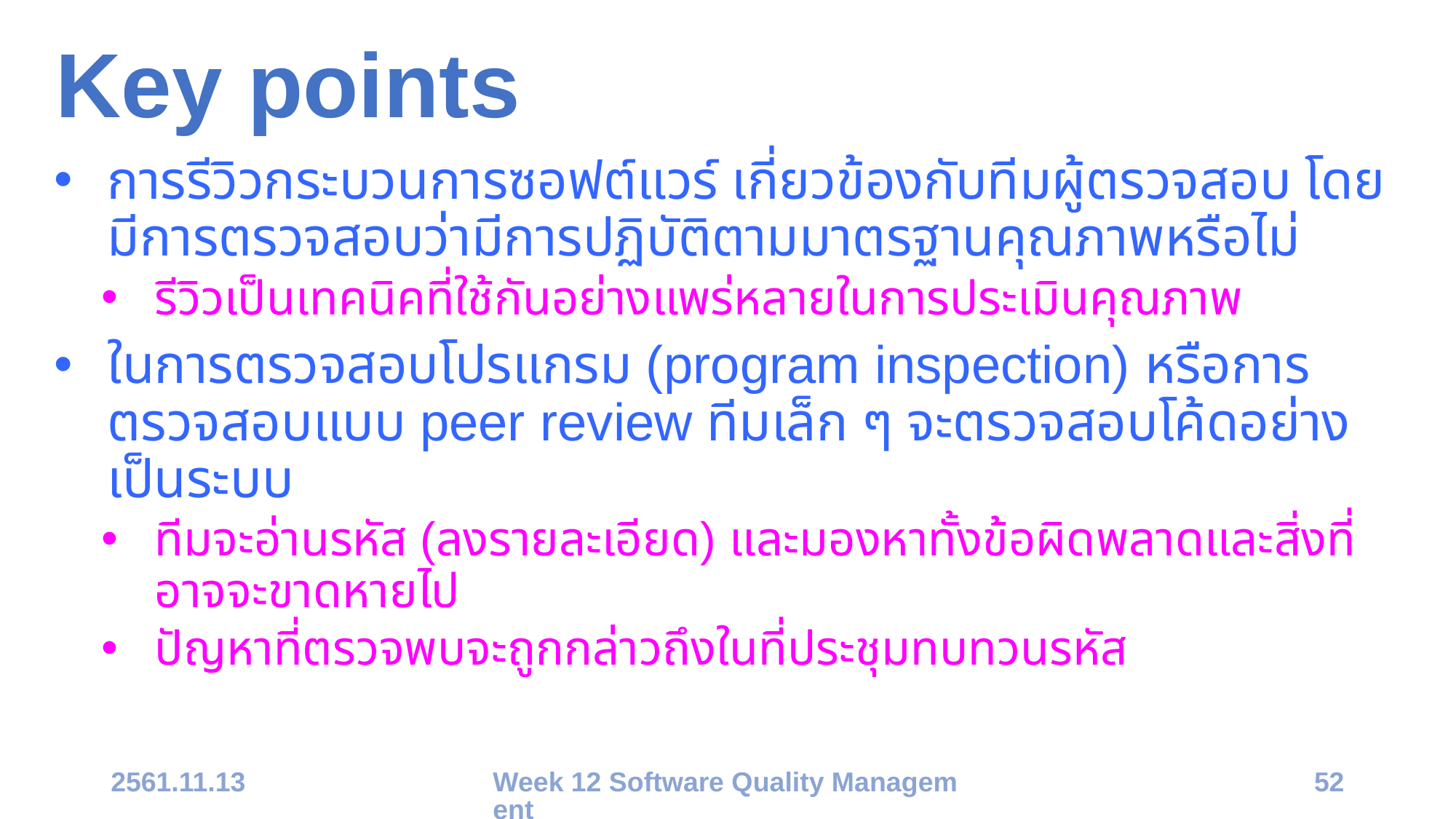

# Key points
การรีวิวกระบวนการซอฟต์แวร์ เกี่ยวข้องกับทีมผู้ตรวจสอบ โดยมีการตรวจสอบว่ามีการปฏิบัติตามมาตรฐานคุณภาพหรือไม่
รีวิวเป็นเทคนิคที่ใช้กันอย่างแพร่หลายในการประเมินคุณภาพ
ในการตรวจสอบโปรแกรม (program inspection) หรือการตรวจสอบแบบ peer review ทีมเล็ก ๆ จะตรวจสอบโค้ดอย่างเป็นระบบ
ทีมจะอ่านรหัส (ลงรายละเอียด) และมองหาทั้งข้อผิดพลาดและสิ่งที่อาจจะขาดหายไป
ปัญหาที่ตรวจพบจะถูกกล่าวถึงในที่ประชุมทบทวนรหัส
2561.11.13
Week 12 Software Quality Management
52